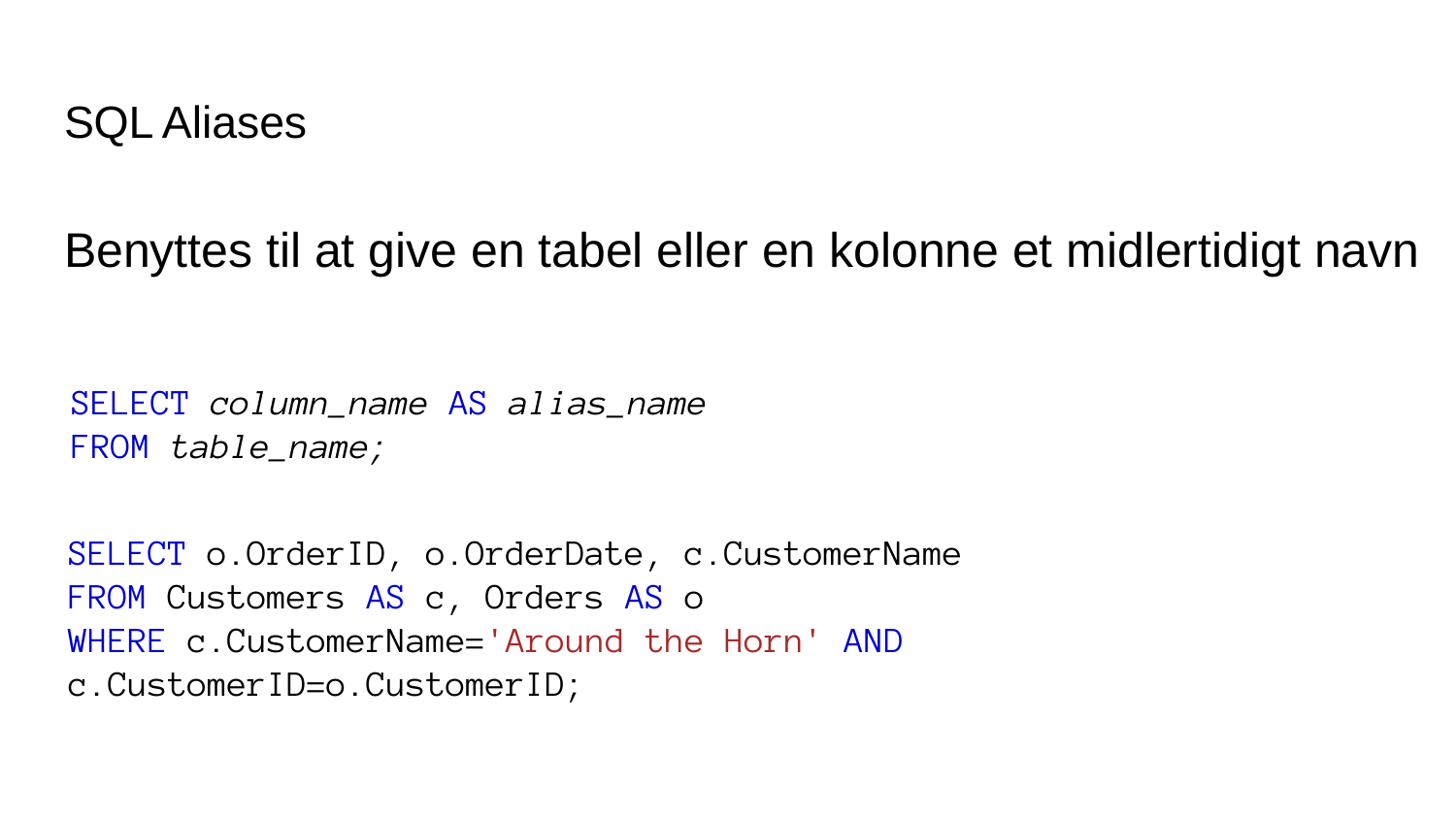

# SQL Aliases

Benyttes til at give en tabel eller en kolonne et midlertidigt navn
SELECT column_name AS alias_name
FROM table_name;
SELECT o.OrderID, o.OrderDate, c.CustomerName
FROM Customers AS c, Orders AS o
WHERE c.CustomerName='Around the Horn' AND c.CustomerID=o.CustomerID;